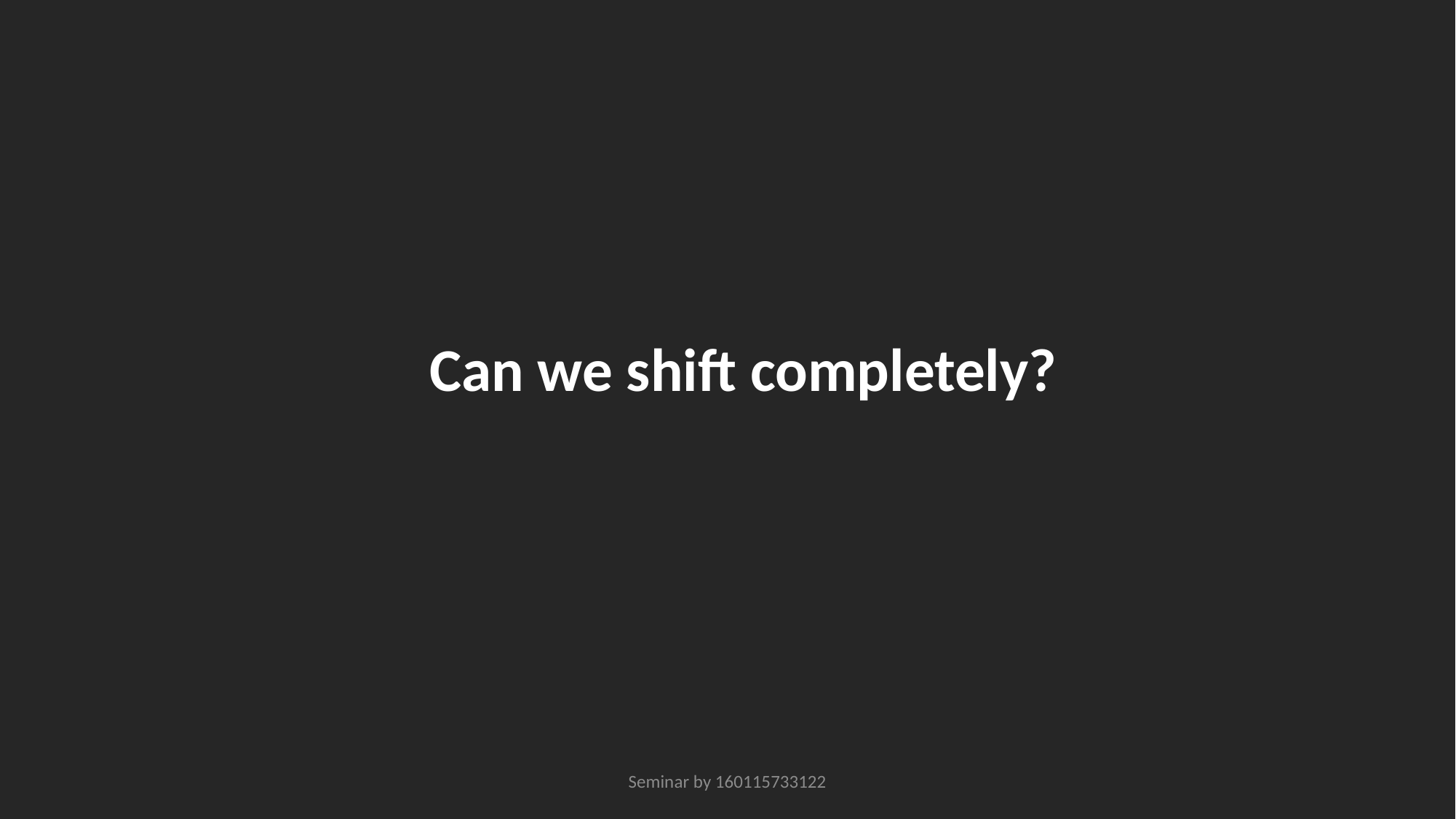

Can we shift completely?
Seminar by 160115733122